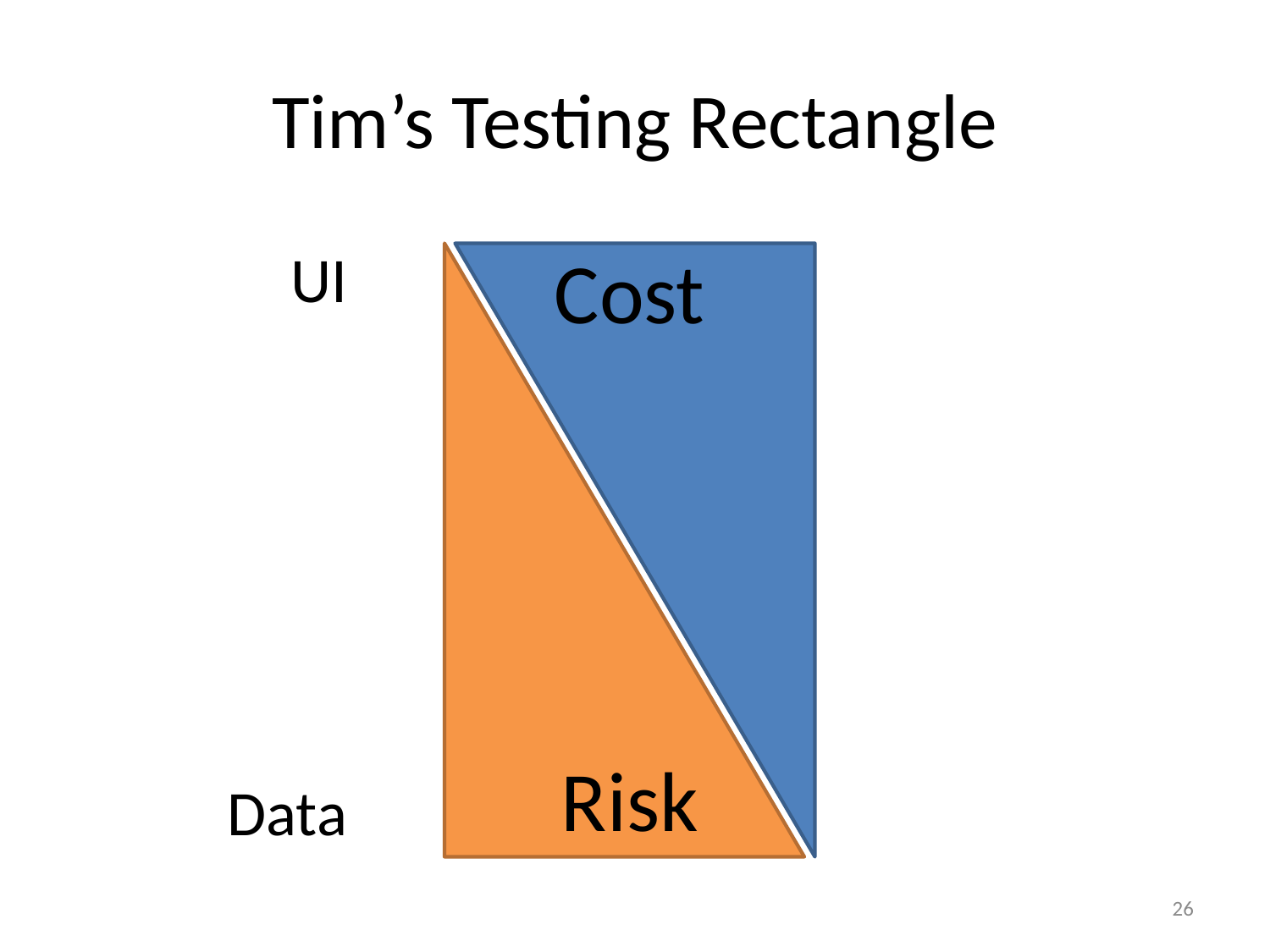

# Tim’s Testing Rectangle
UI

Data
Cost

Risk
26